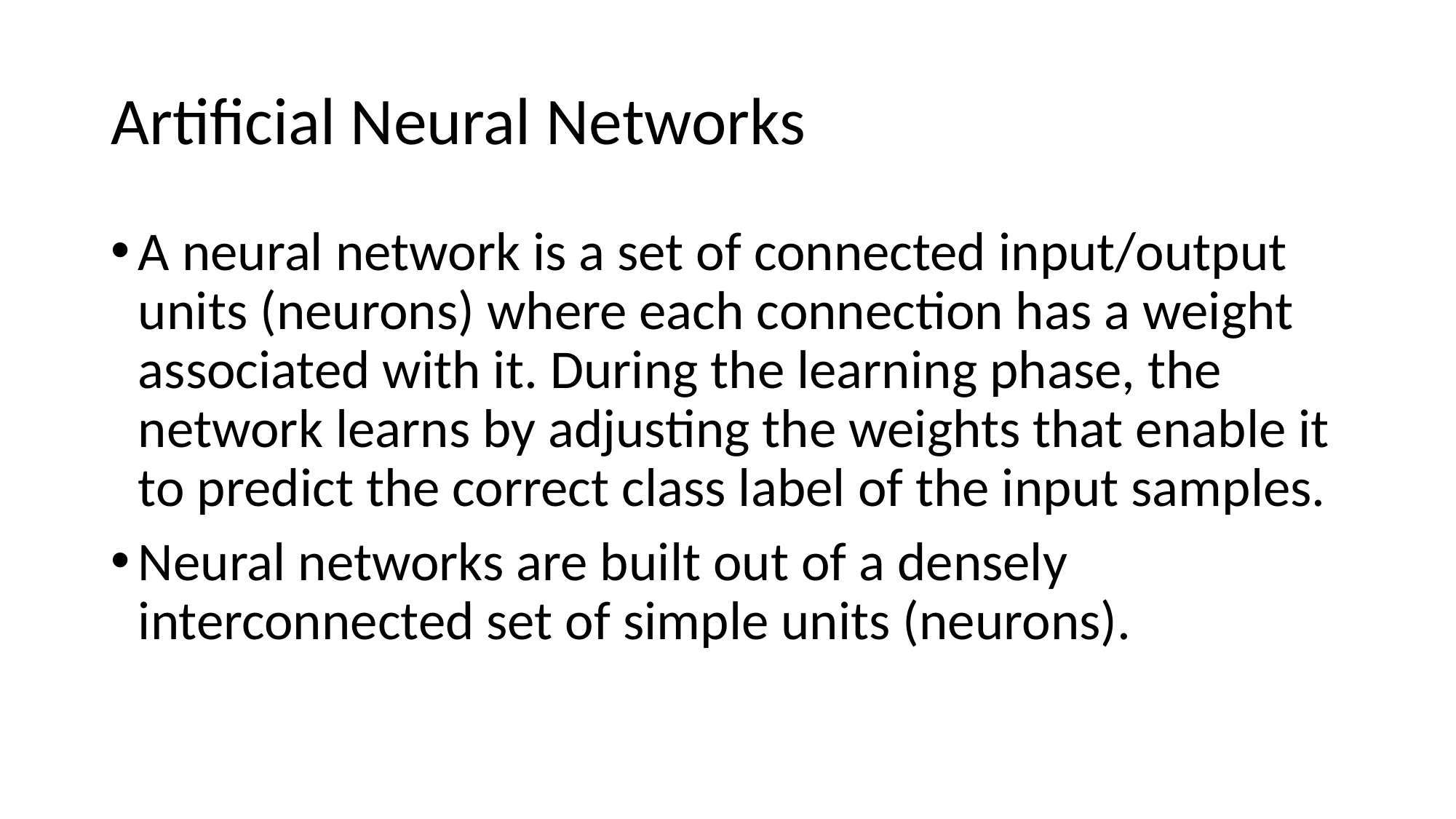

# Artificial Neural Networks
A neural network is a set of connected input/output units (neurons) where each connection has a weight associated with it. During the learning phase, the network learns by adjusting the weights that enable it to predict the correct class label of the input samples.
Neural networks are built out of a densely interconnected set of simple units (neurons).